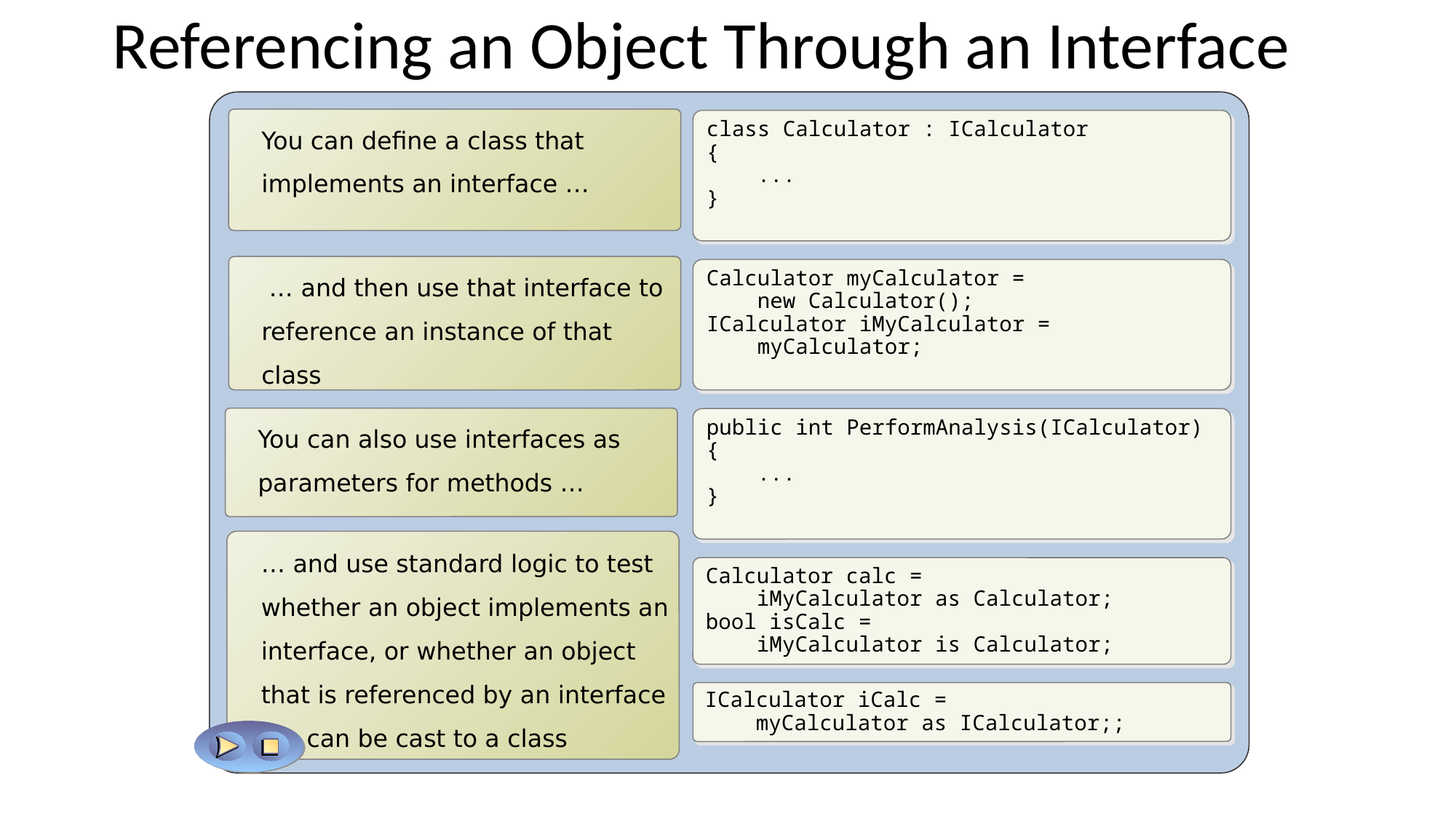

# Referencing an Object Through an Interface

You can define a class that implements an interface …
class Calculator : ICalculator
{
    ...
}

 … and then use that interface to reference an instance of that class
Calculator myCalculator =
    new Calculator();
ICalculator iMyCalculator =
    myCalculator;

public int PerformAnalysis(ICalculator)
{
    ...
}

You can also use interfaces as parameters for methods …
… and use standard logic to test whether an object implements an interface, or whether an object that is referenced by an interface
      can be cast to a class
Calculator calc =
    iMyCalculator as Calculator;
bool isCalc =
    iMyCalculator is Calculator;
ICalculator iCalc =
    myCalculator as ICalculator;;